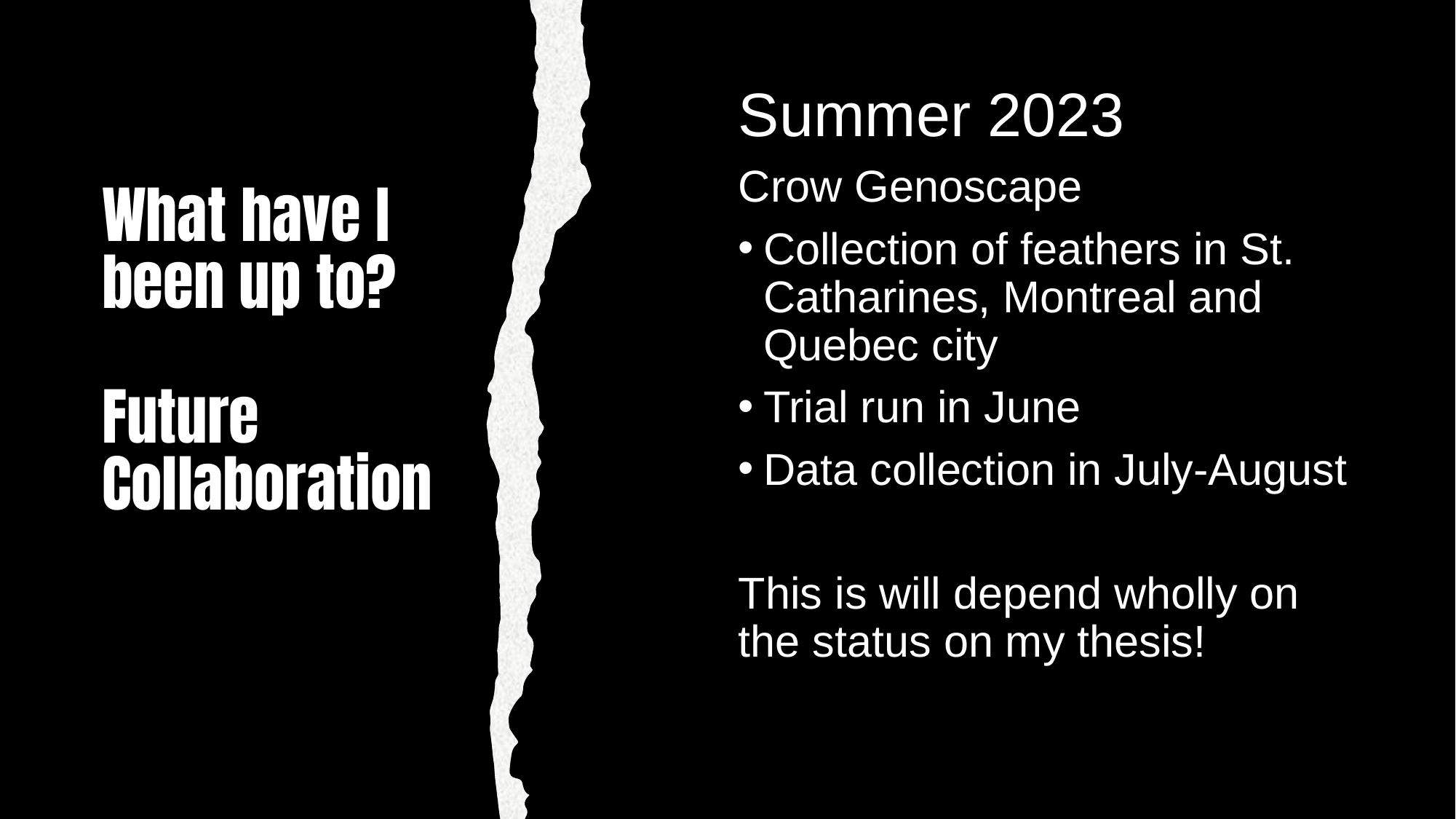

Summer 2023
Crow Genoscape
Collection of feathers in St. Catharines, Montreal and Quebec city
Trial run in June
Data collection in July-August

This is will depend wholly on the status on my thesis!
# What have I been up to? Future Collaboration